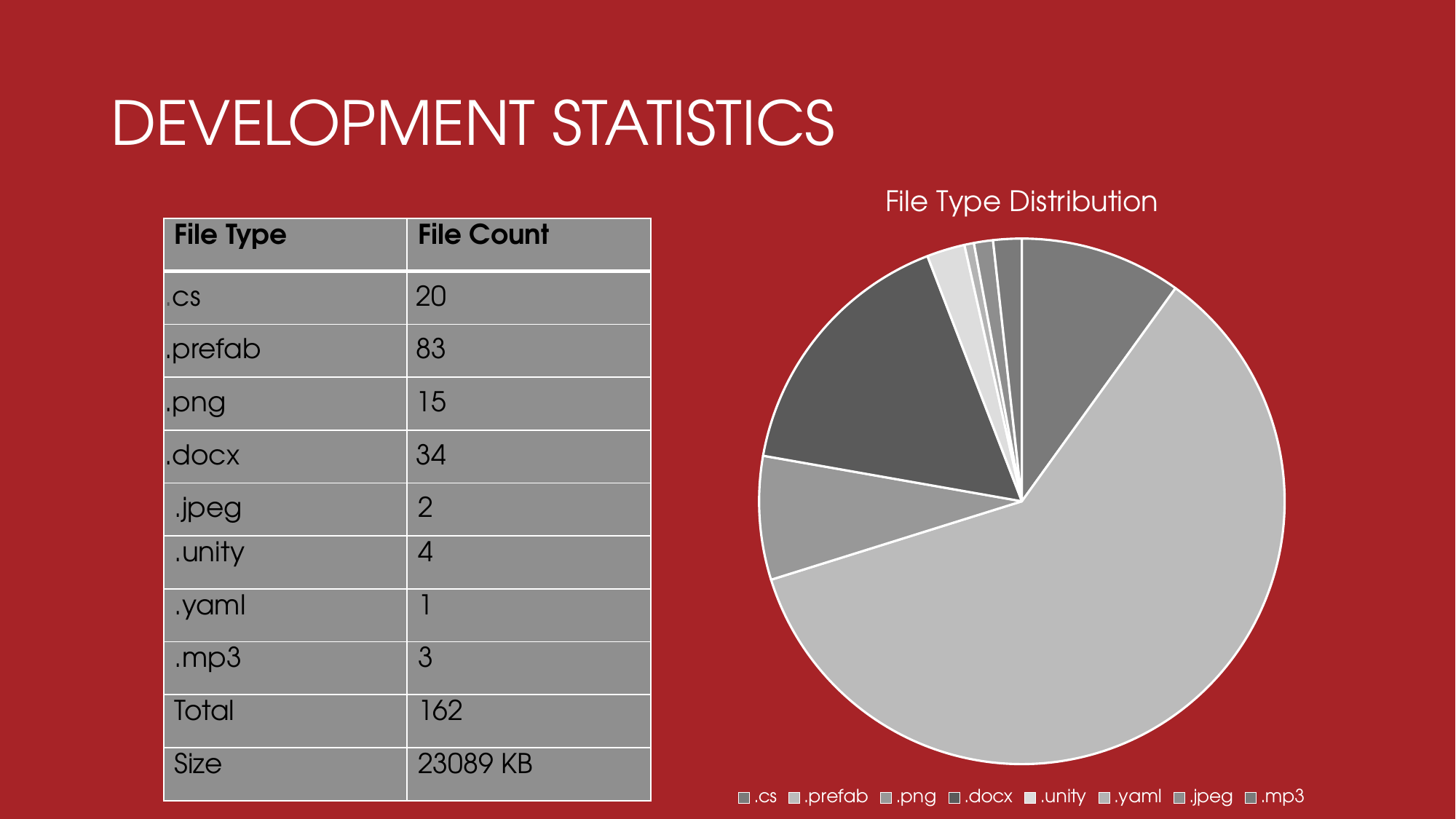

# Development statistics

### Chart: File Type Distribution

| Category | Sales |
|---|---|
| .cs | 17.0 |
| .prefab | 103.0 |
| .png | 13.0 |
| .docx | 28.0 |
| .unity | 4.0 |
| .yaml | 1.0 |
| .jpeg | 2.0 |
| .mp3 | 3.0 |
| File Type | File Count |
| --- | --- |
| .cs | 20 |
| .prefab | 83 |
| .png | 15 |
| .docx | 34 |
| .jpeg | 2 |
| .unity | 4 |
| .yaml | 1 |
| .mp3 | 3 |
| Total | 162 |
| Size | 23089 KB |